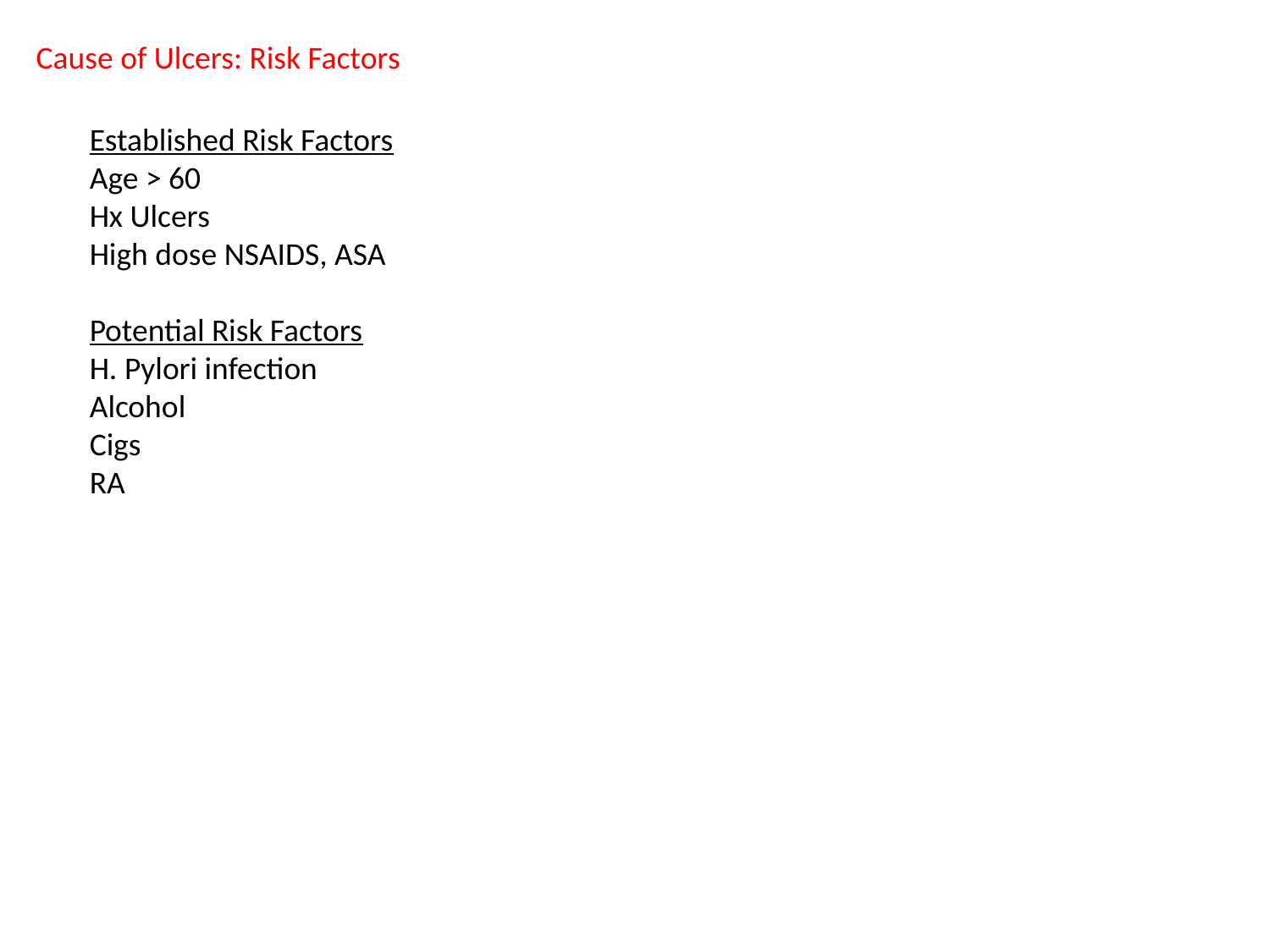

Cause of Ulcers: Risk Factors
Established Risk Factors
Age > 60
Hx Ulcers
High dose NSAIDS, ASA

Potential Risk Factors
H. Pylori infection
Alcohol
Cigs
RA